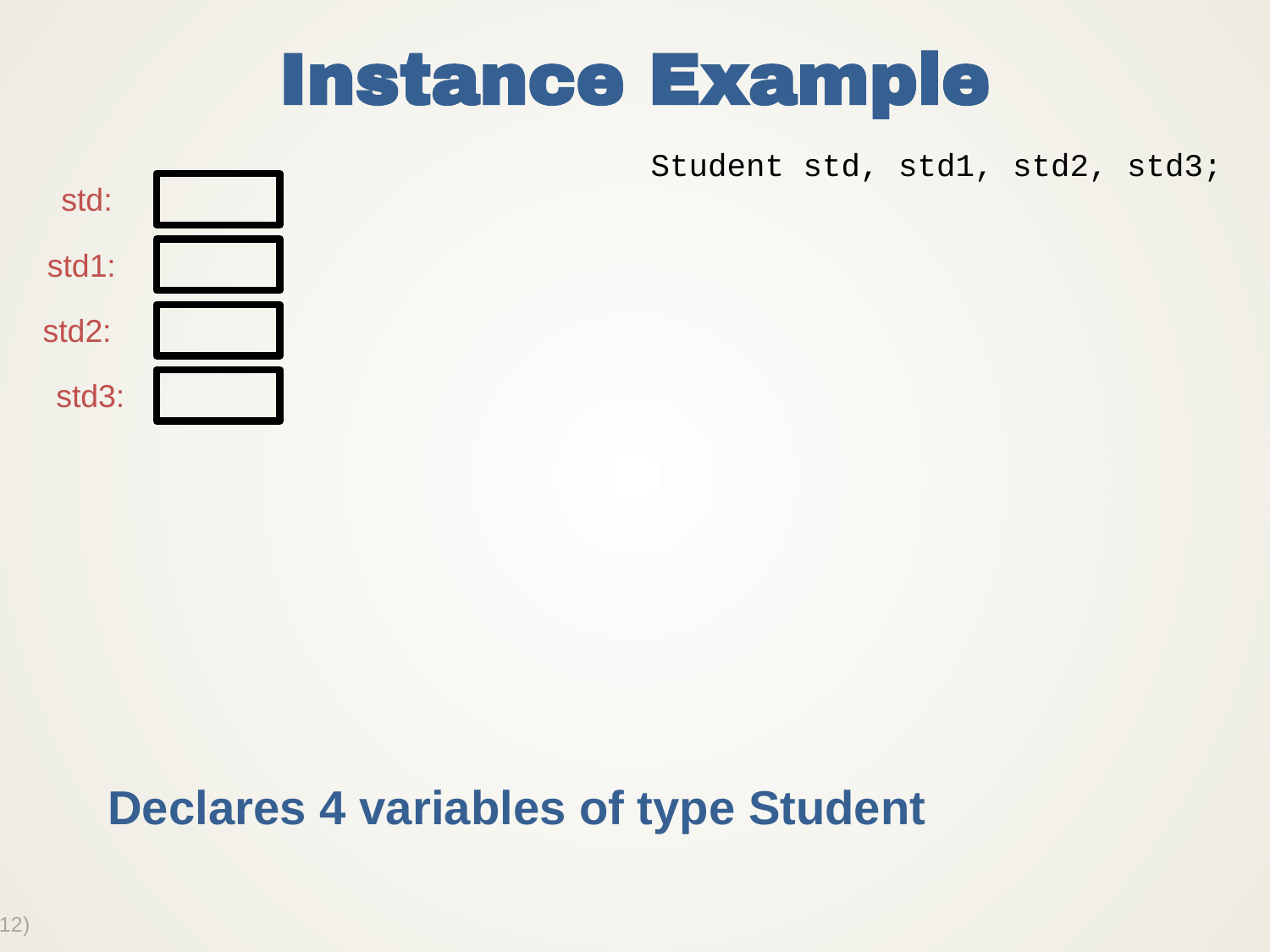

# Instance Example
Student std, std1, std2, std3;

std:

Declares 4 variables of type Student
std1:

std2:

std3: